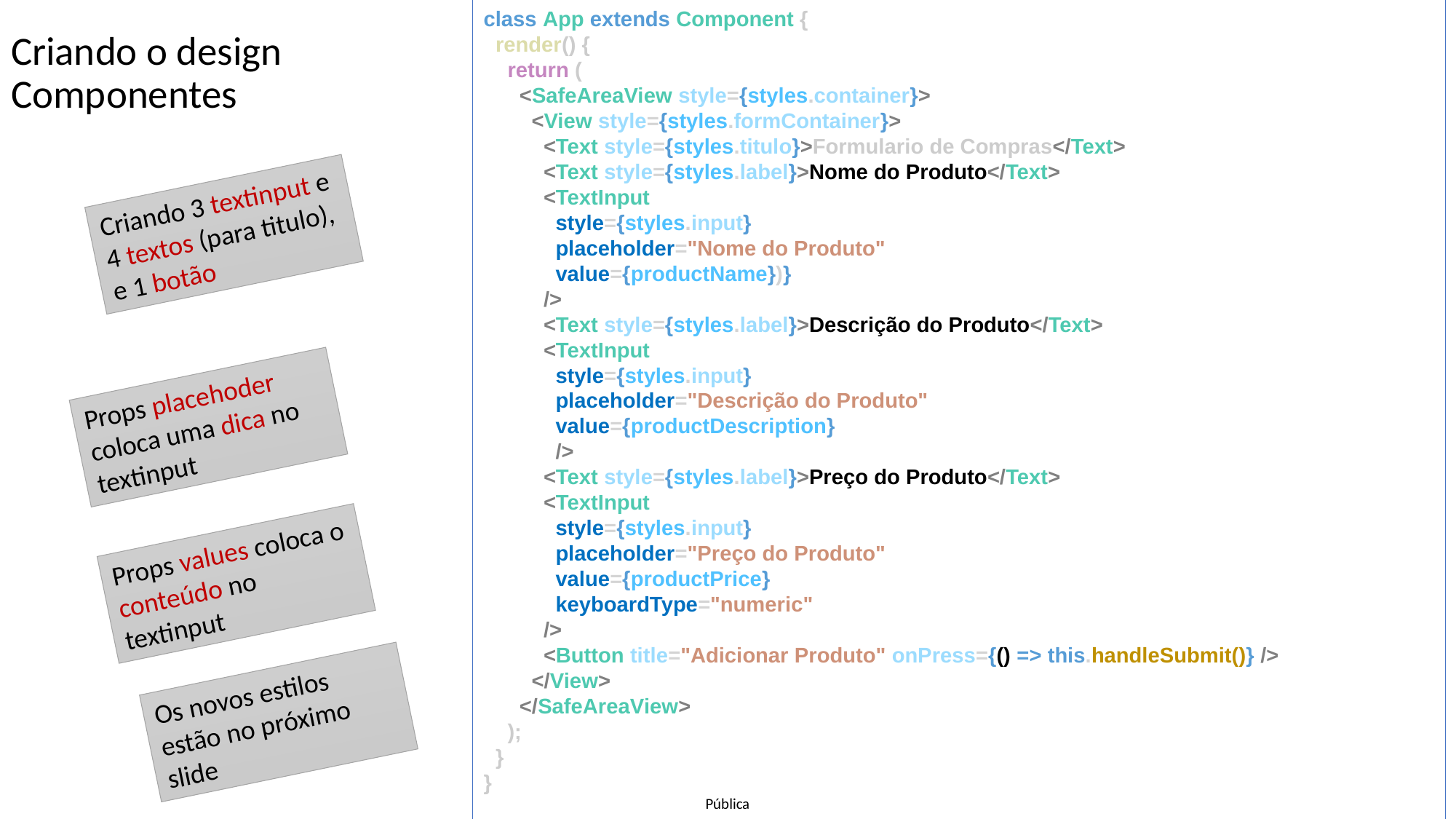

class App extends Component {
  render() {
    return (
      <SafeAreaView style={styles.container}>
        <View style={styles.formContainer}>
          <Text style={styles.titulo}>Formulario de Compras</Text>
          <Text style={styles.label}>Nome do Produto</Text>
          <TextInput
            style={styles.input}
            placeholder="Nome do Produto"
            value={productName})}
          />
          <Text style={styles.label}>Descrição do Produto</Text>
          <TextInput
            style={styles.input}
            placeholder="Descrição do Produto"
            value={productDescription}
            />
          <Text style={styles.label}>Preço do Produto</Text>
          <TextInput
            style={styles.input}
            placeholder="Preço do Produto"
            value={productPrice}
            keyboardType="numeric"
          />
          <Button title="Adicionar Produto" onPress={() => this.handleSubmit()} />
        </View>
      </SafeAreaView>
    );
  }
}
const styles = StyleSheet.create({
  container: {
    flex: 1,
    padding: 20,
  },
  formContainer: {
    flex: 1,
    justifyContent: 'center',
  },
  label: {
    fontSize: 16,
    marginBottom: 5,
  },
  input: {
    borderWidth: 1,
    borderColor: '#ccc',
    padding: 10,
    marginBottom: 15,
    borderRadius: 5,
  },
  titulo: {
    fontSize: 30,
    marginBottom: 25,
    height: 80
  },
});
export default App;

# Criando o design Componentes
Criando 3 textinput e 4 textos (para titulo), e 1 botão
Props placehoder coloca uma dica no textinput
Props values coloca o conteúdo no textinput
Os novos estilos estão no próximo slide